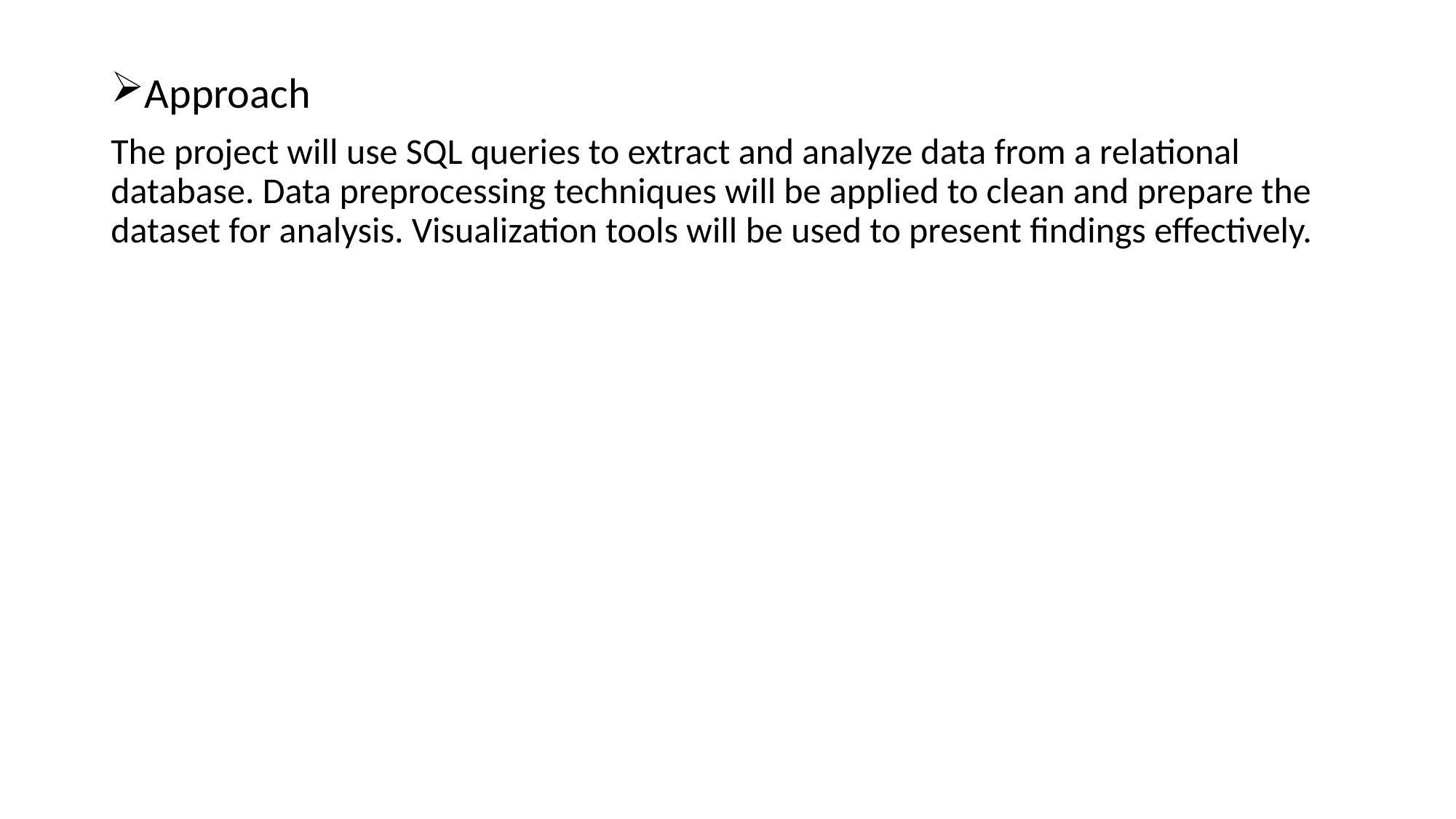

Approach
The project will use SQL queries to extract and analyze data from a relational database. Data preprocessing techniques will be applied to clean and prepare the dataset for analysis. Visualization tools will be used to present findings effectively.